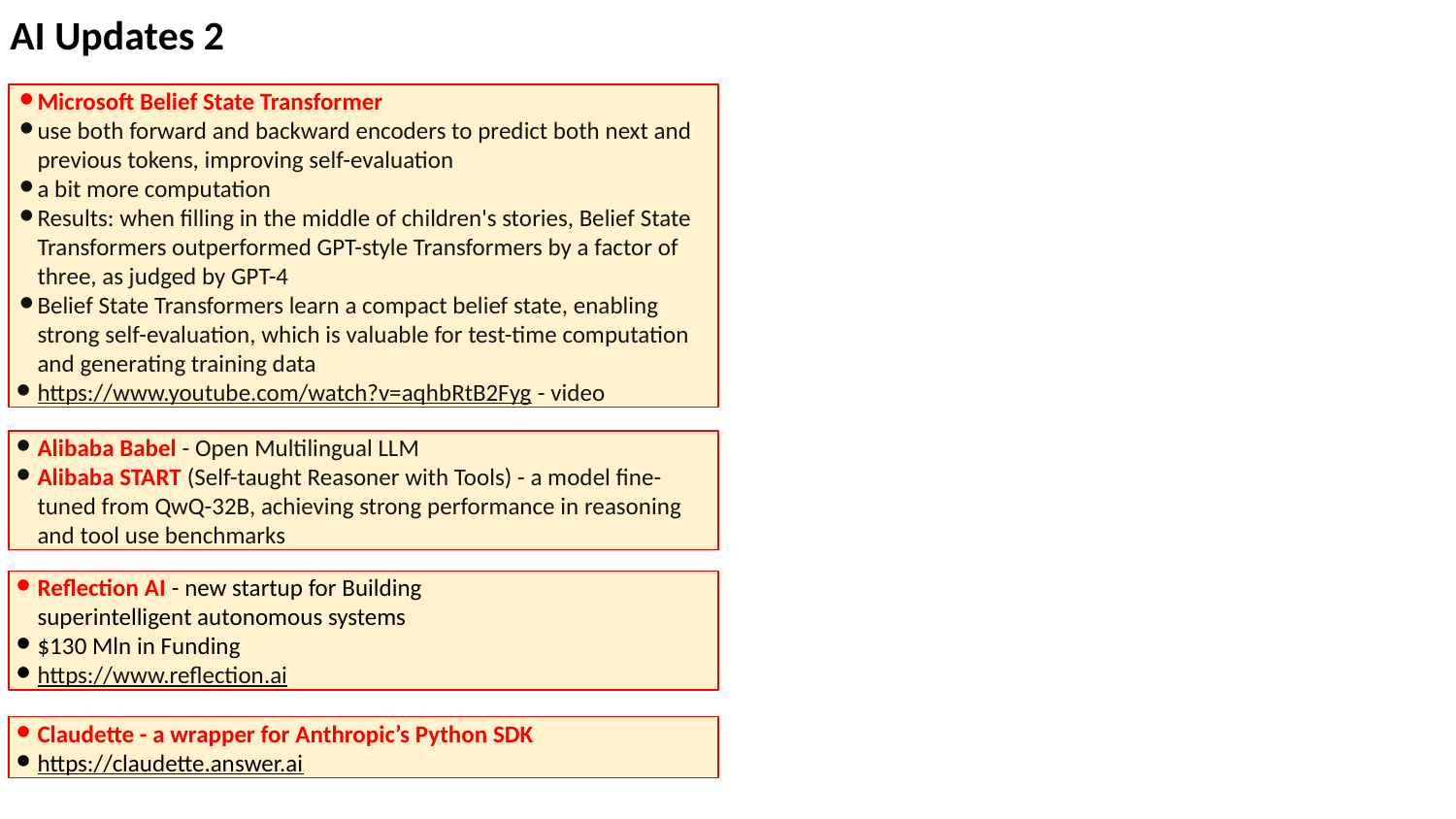

AI Updates 2
Microsoft Belief State Transformer
use both forward and backward encoders to predict both next and previous tokens, improving self-evaluation
a bit more computation
Results: when filling in the middle of children's stories, Belief State Transformers outperformed GPT-style Transformers by a factor of three, as judged by GPT-4
Belief State Transformers learn a compact belief state, enabling strong self-evaluation, which is valuable for test-time computation and generating training data
https://www.youtube.com/watch?v=aqhbRtB2Fyg - video
Alibaba Babel - Open Multilingual LLM
Alibaba START (Self-taught Reasoner with Tools) - a model fine-tuned from QwQ-32B, achieving strong performance in reasoning and tool use benchmarks
Reflection AI - new startup for Building
superintelligent autonomous systems
$130 Mln in Funding
https://www.reflection.ai
Claudette - a wrapper for Anthropic’s Python SDK
https://claudette.answer.ai